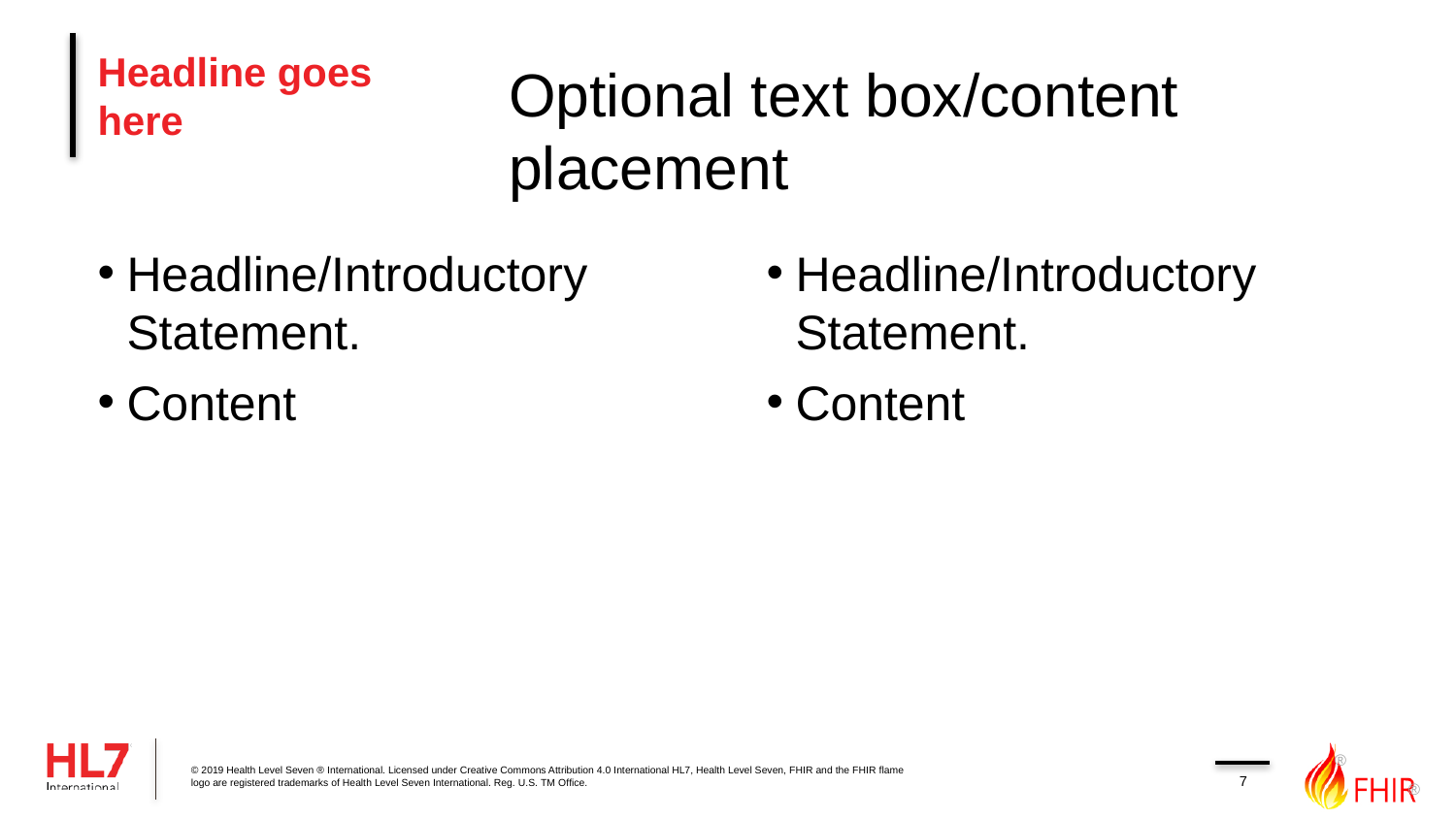

# Headline goes here
Optional text box/content placement

Headline/Introductory Statement.
Content
Headline/Introductory Statement.
Content

© 2019 Health Level Seven ® International. Licensed under Creative Commons Attribution 4.0 International HL7, Health Level Seven, FHIR and the FHIR flame logo are registered trademarks of Health Level Seven International. Reg. U.S. TM Office.
7